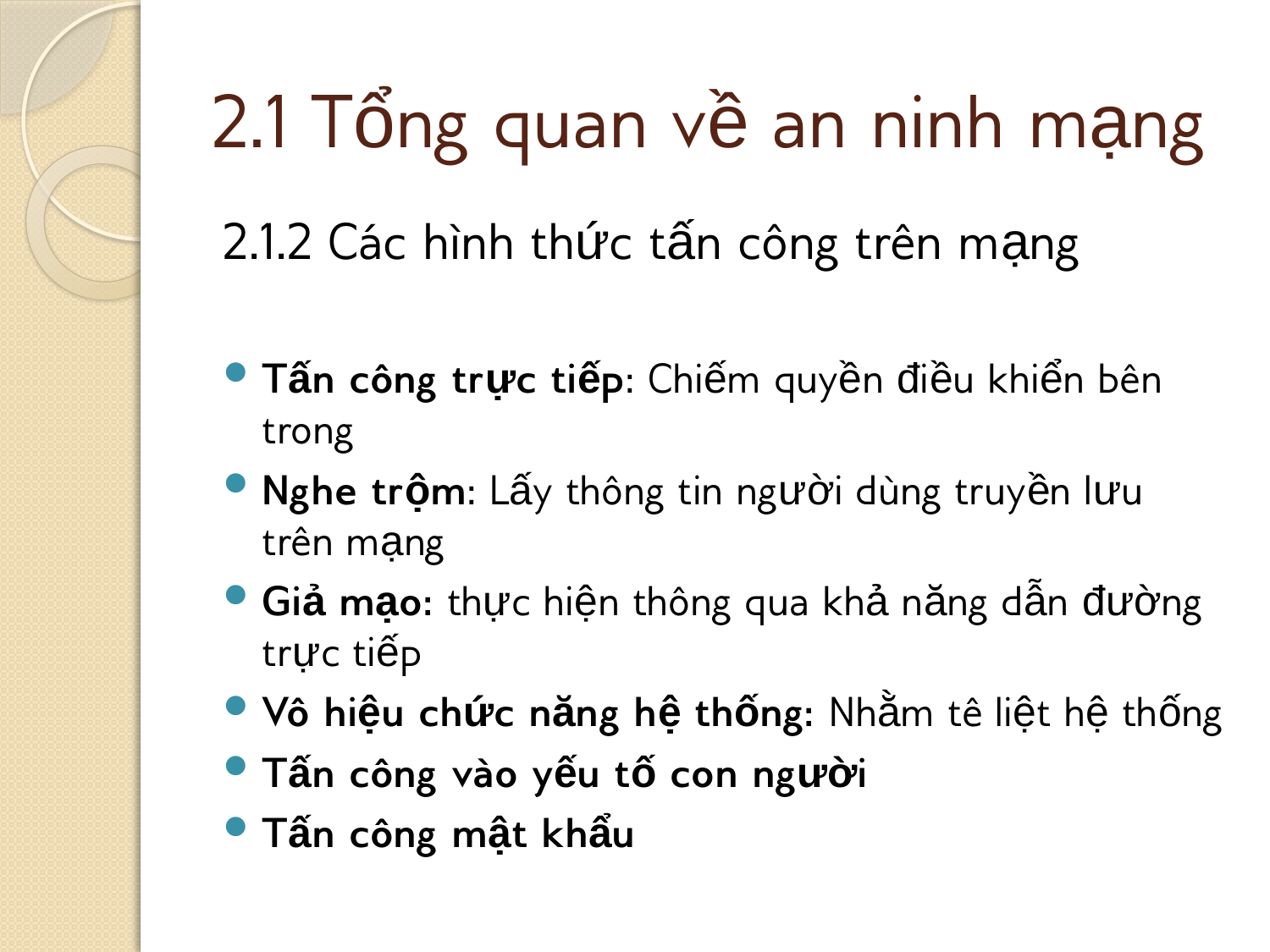

# 2.1 Tổng quan về an ninh mạng
2.1.2 Các hình thức tấn công trên mạng

Tấn công trực tiếp: Chiếm quyền điều khiển bên trong
Nghe trộm: Lấy thông tin người dùng truyền lưu trên mạng
Giả mạo: thực hiện thông qua khả năng dẫn đường trực tiếp
Vô hiệu chức năng hệ thống: Nhằm tê liệt hệ thống
Tấn công vào yếu tố con người
Tấn công mật khẩu